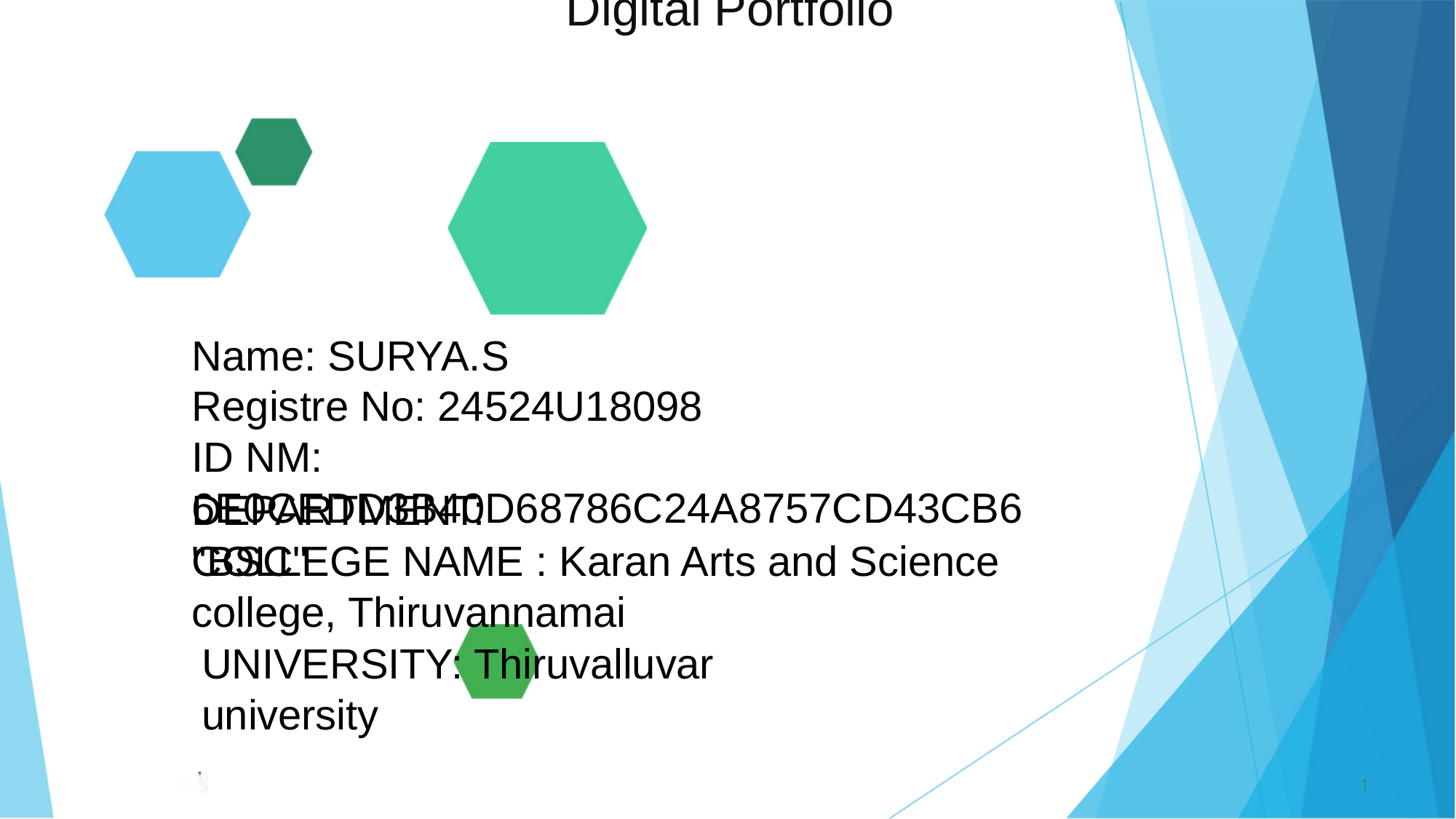

Digital Portfolio

Name: SURYA.S
Registre No: 24524U18098
ID NM: 6E0CEDD3B40D68786C24A8757CD43CB6

DEPARTMENT: "BSC"
COLLEGE NAME : Karan Arts and Science college, Thiruvannamai

UNIVERSITY: Thiruvalluvar university
1